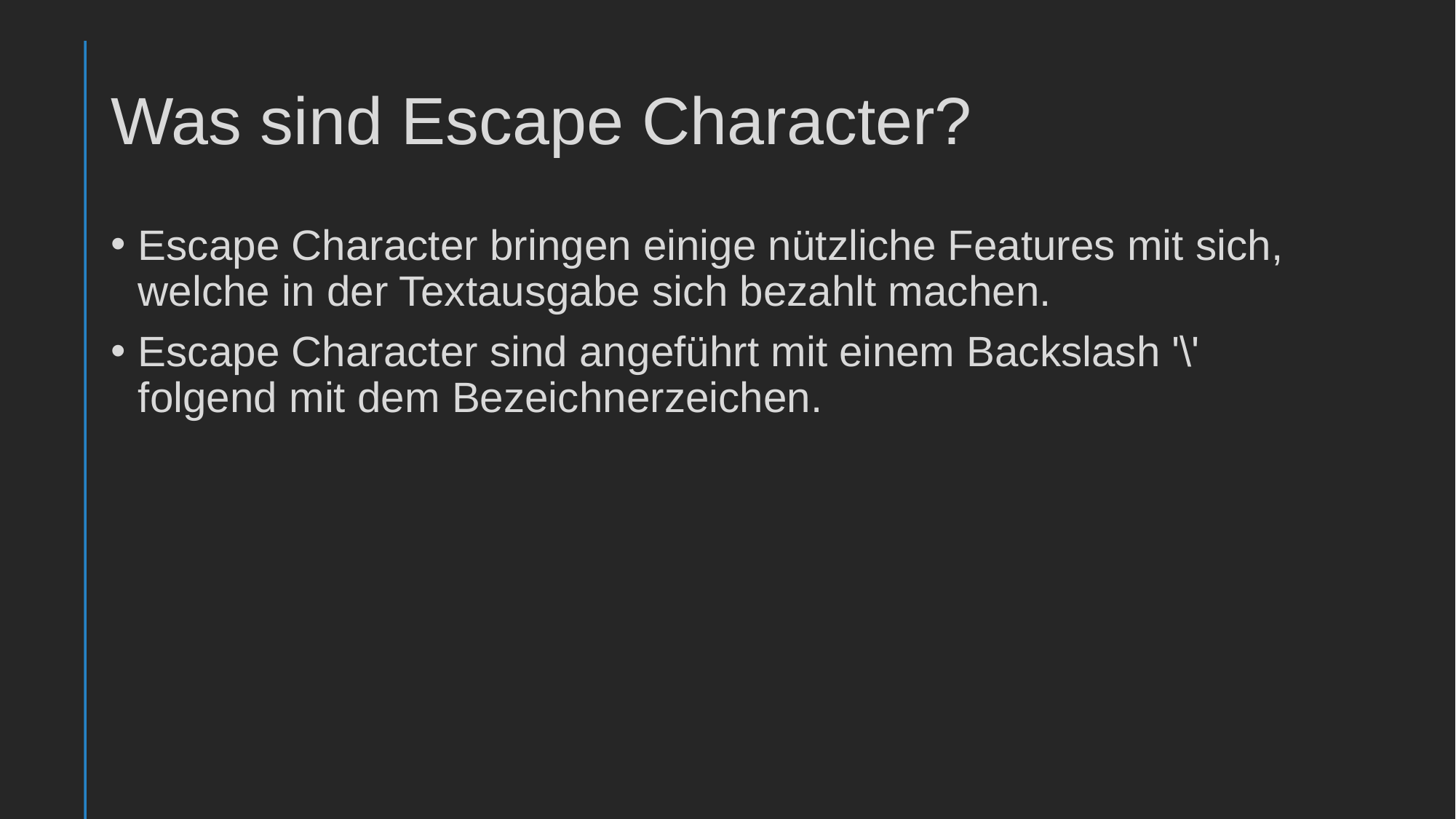

# Was sind Escape Character?
Escape Character bringen einige nützliche Features mit sich, welche in der Textausgabe sich bezahlt machen.
Escape Character sind angeführt mit einem Backslash '\' folgend mit dem Bezeichnerzeichen.